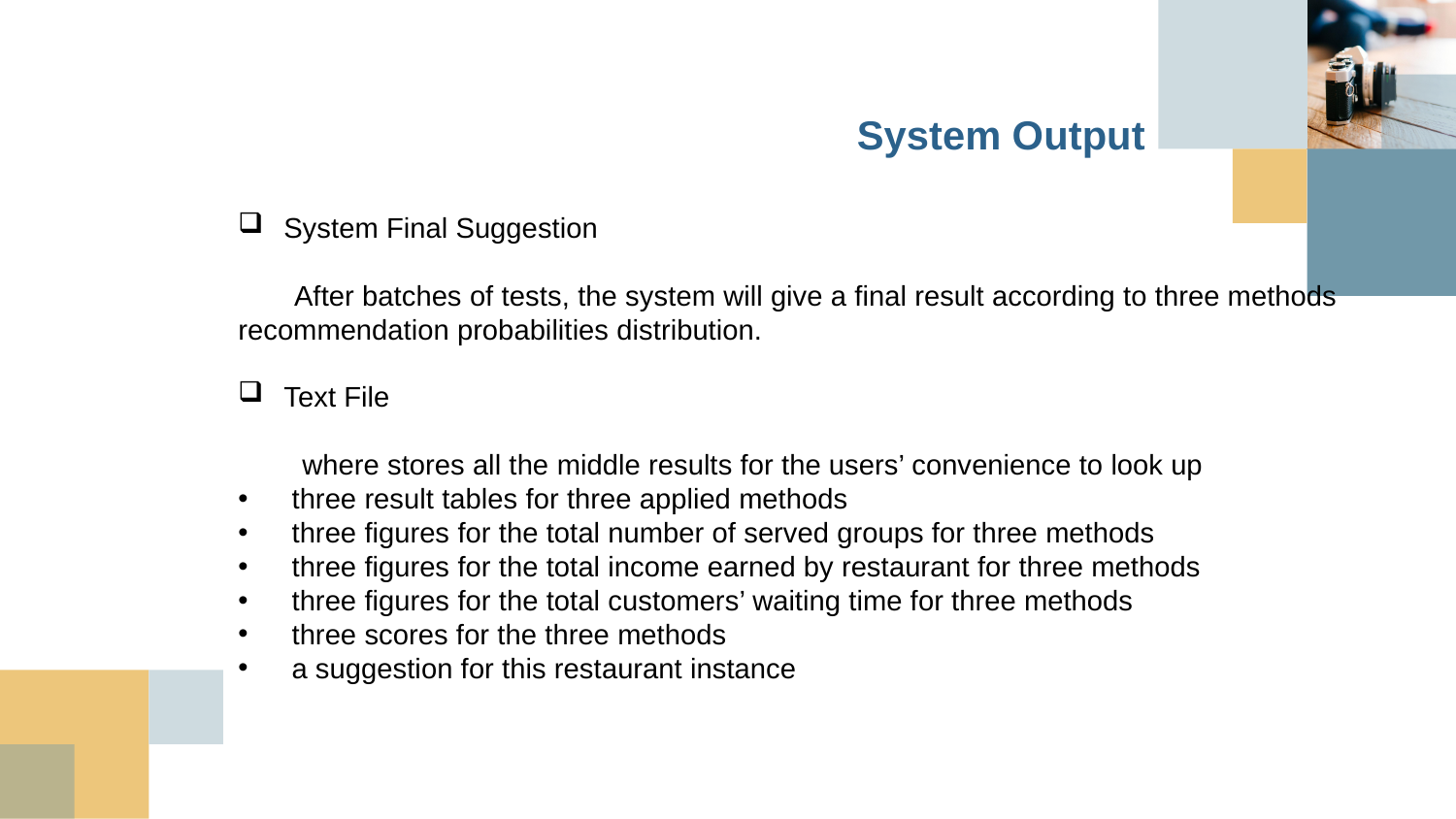

System Output
System Final Suggestion

       After batches of tests, the system will give a final result according to three methods recommendation probabilities distribution.

Text File

        where stores all the middle results for the users’ convenience to look up
 three result tables for three applied methods
 three figures for the total number of served groups for three methods
 three figures for the total income earned by restaurant for three methods
 three figures for the total customers’ waiting time for three methods
 three scores for the three methods
 a suggestion for this restaurant instance